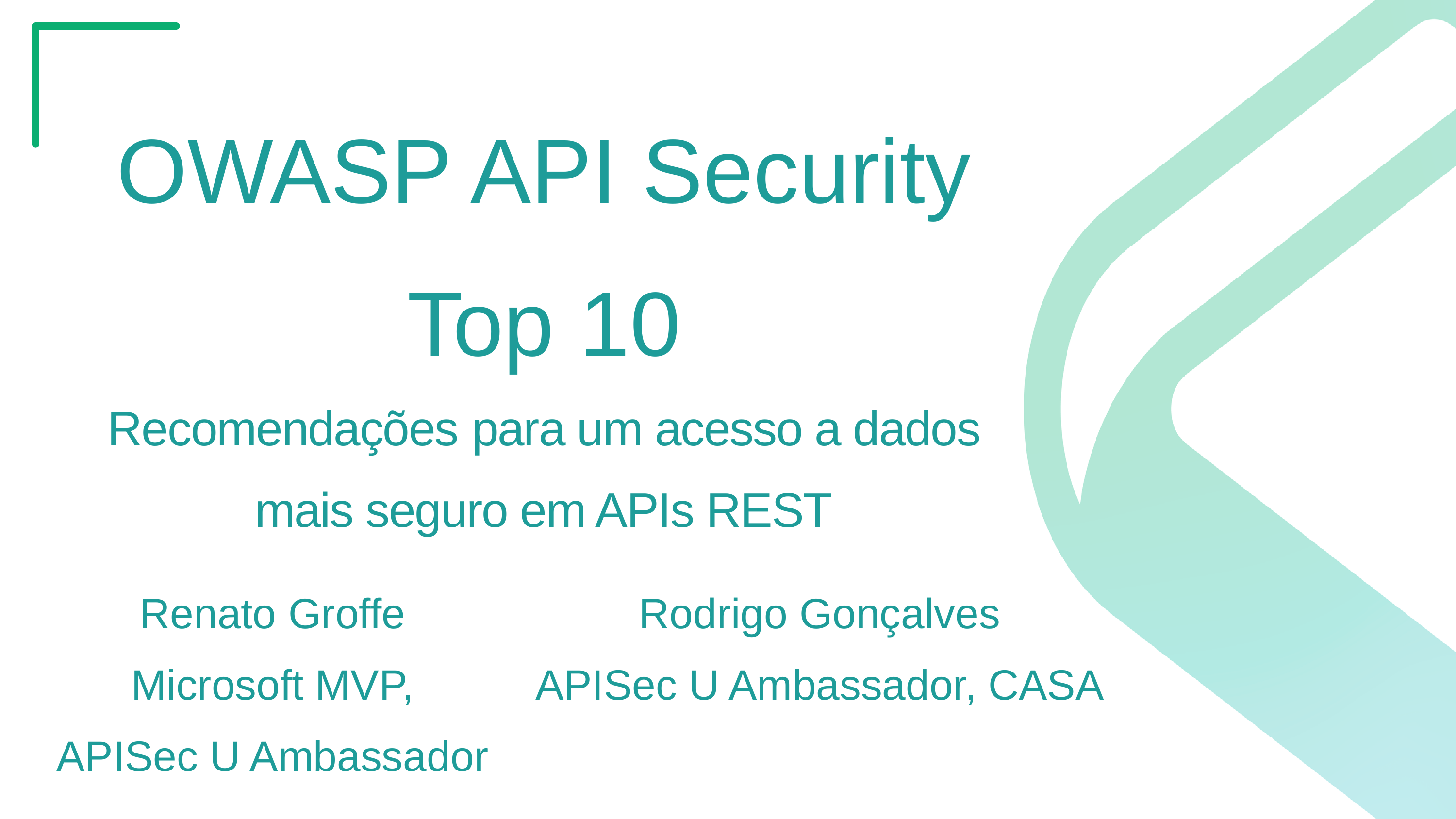

OWASP API Security Top 10
Recomendações para um acesso a dados mais seguro em APIs REST
Renato Groffe
Microsoft MVP,
APISec U Ambassador
Rodrigo Gonçalves
APISec U Ambassador, CASA